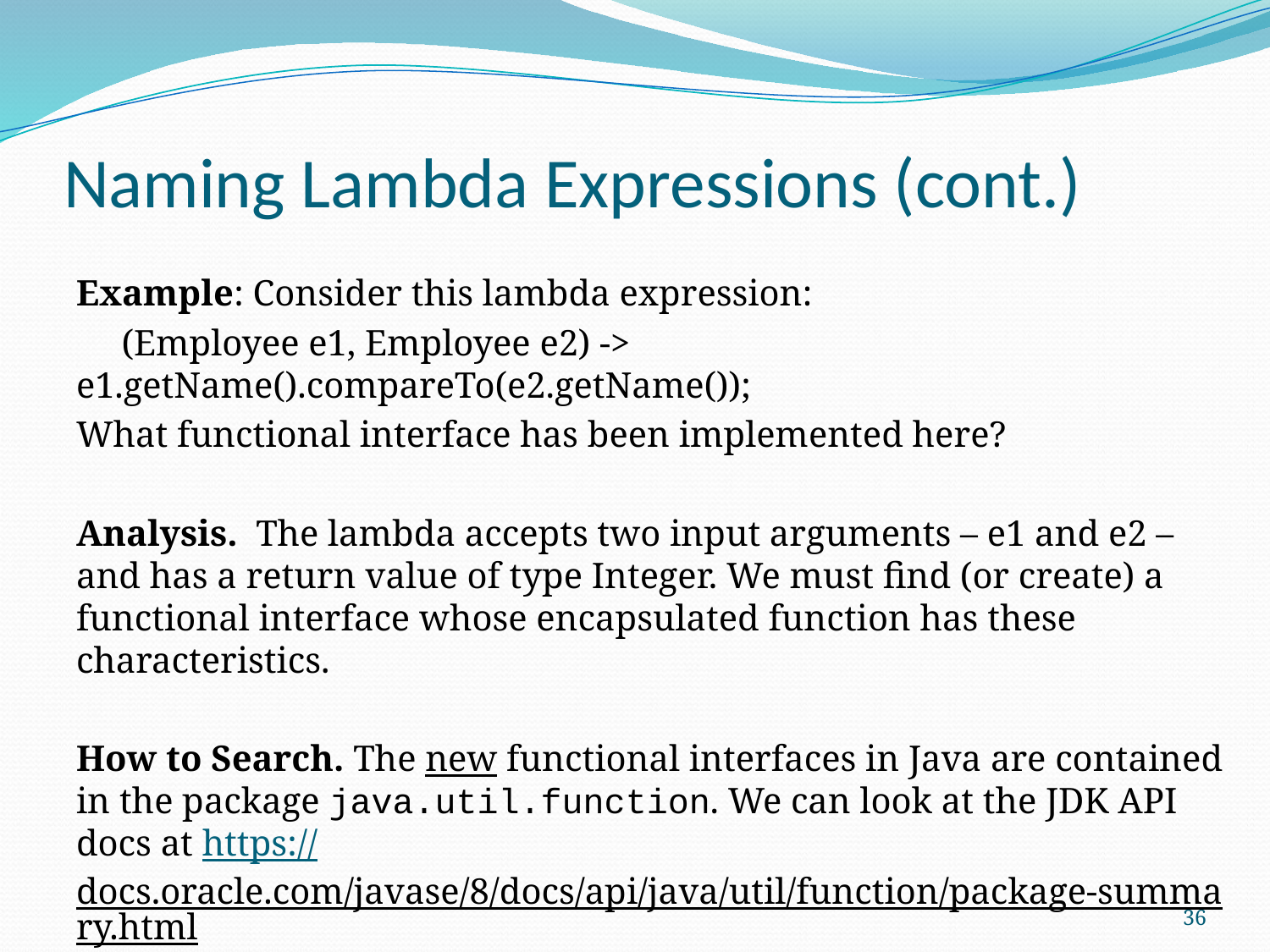

# Naming Lambda Expressions (cont.)
Example: Consider this lambda expression:
     (Employee e1, Employee e2) -> e1.getName().compareTo(e2.getName());
What functional interface has been implemented here?

Analysis.  The lambda accepts two input arguments – e1 and e2 – and has a return value of type Integer. We must find (or create) a functional interface whose encapsulated function has these characteristics.

How to Search. The new functional interfaces in Java are contained in the package java.util.function. We can look at the JDK API docs at https://docs.oracle.com/javase/8/docs/api/java/util/function/package-summary.html to locate a matching interface.

36